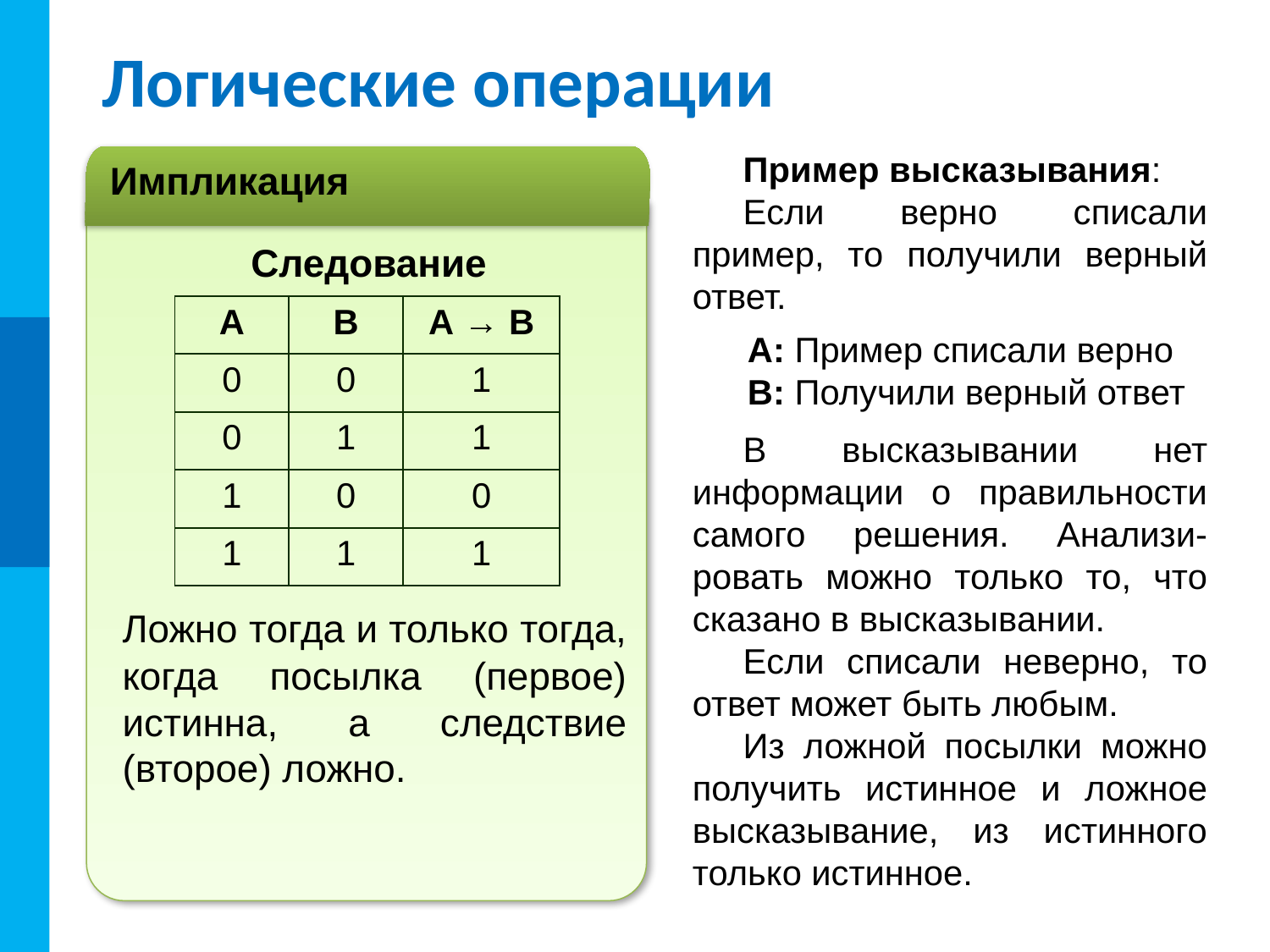

# Логические операции
Пример высказывания:
Если верно списали пример, то получили верный ответ.
Импликация

Следование
| A | B | A → B |
| --- | --- | --- |
| 0 | 0 | 1 |
| 0 | 1 | 1 |
| 1 | 0 | 0 |
| 1 | 1 | 1 |
A: Пример списали верно
B: Получили верный ответ
В высказывании нет информации о правильности самого решения. Анализи-ровать можно только то, что сказано в высказывании.
Если списали неверно, то ответ может быть любым.
Из ложной посылки можно получить истинное и ложное высказывание, из истинного только истинное.
Ложно тогда и только тогда, когда посылка (первое) истинна, а следствие (второе) ложно.